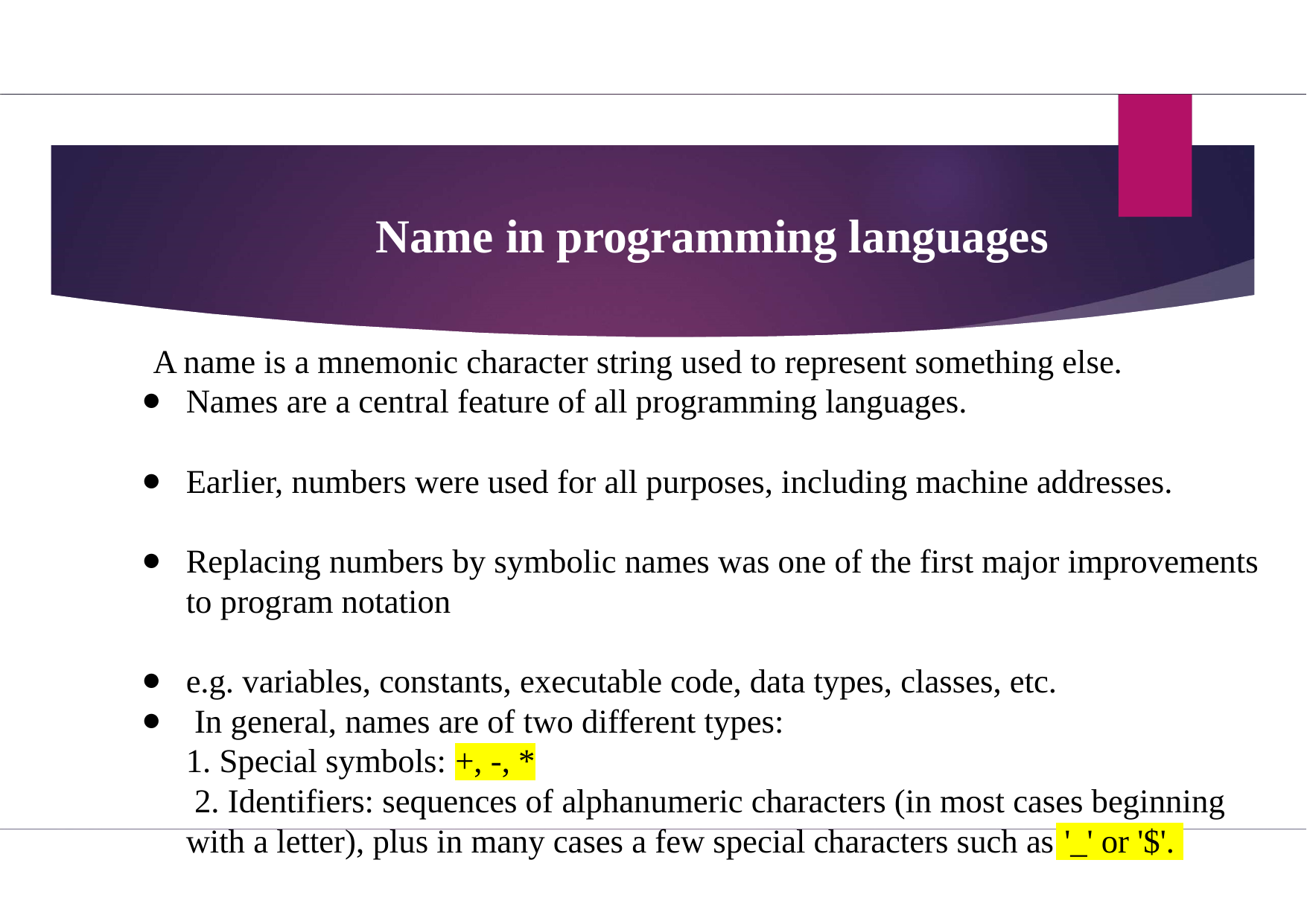

# Name in programming languages
   A name is a mnemonic character string used to represent something else.
Names are a central feature of all programming languages.

Earlier, numbers were used for all purposes, including machine addresses.

Replacing numbers by symbolic names was one of the first major improvements to program notation

e.g. variables, constants, executable code, data types, classes, etc.
 In general, names are of two different types:
1. Special symbols: +, -, *
 2. Identifiers: sequences of alphanumeric characters (in most cases beginning with a letter), plus in many cases a few special characters such as '_' or '$'.